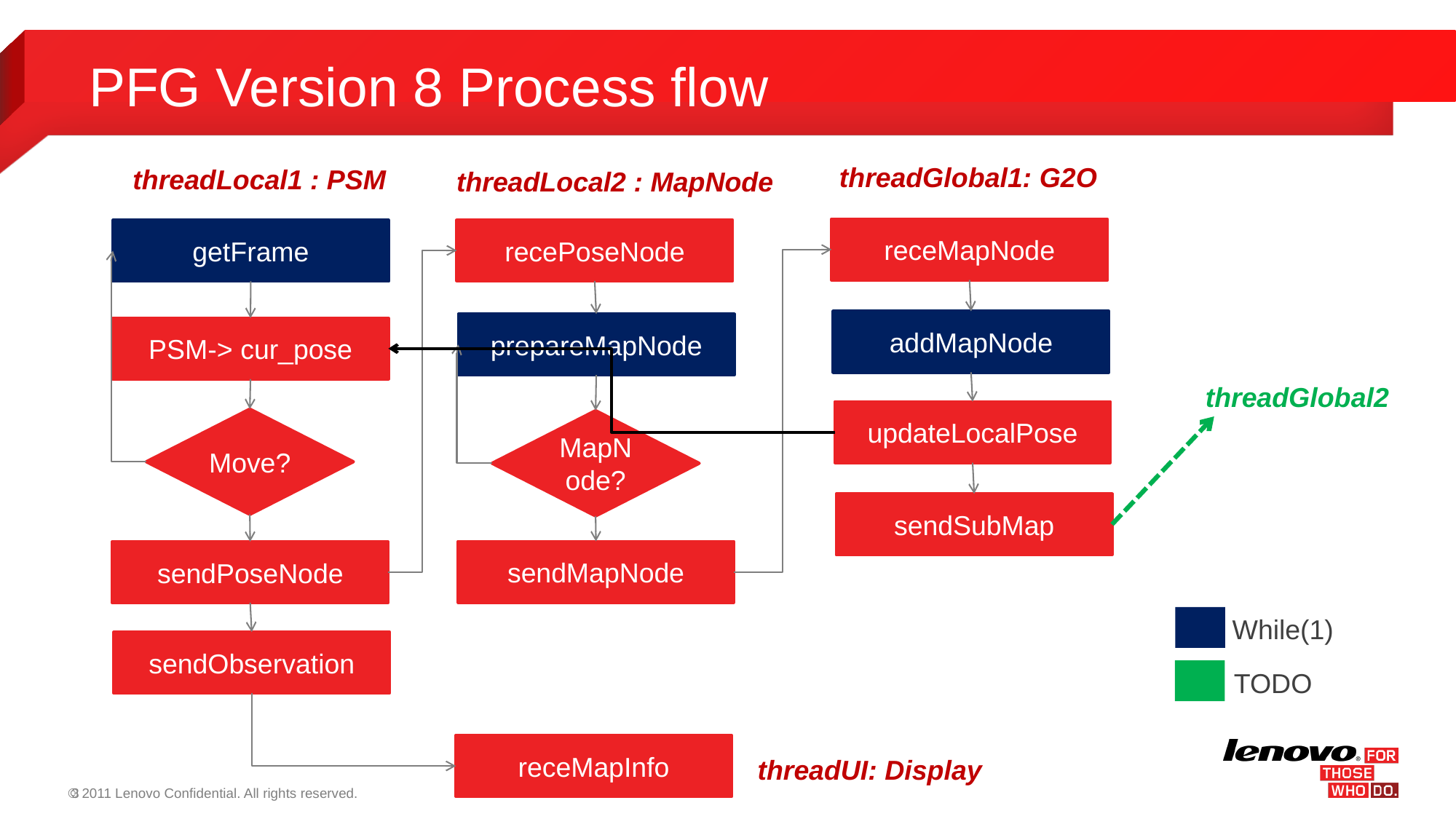

PFG Version 8 Process flow
threadGlobal1: G2O
threadLocal1 : PSM
threadLocal2 : MapNode
receMapNode
recePoseNode
getFrame
addMapNode
prepareMapNode
PSM-> cur_pose
threadGlobal2
updateLocalPose
Move?
MapNode?
sendSubMap
sendMapNode
sendPoseNode

While(1)
sendObservation
TODO

receMapInfo
threadUI: Display